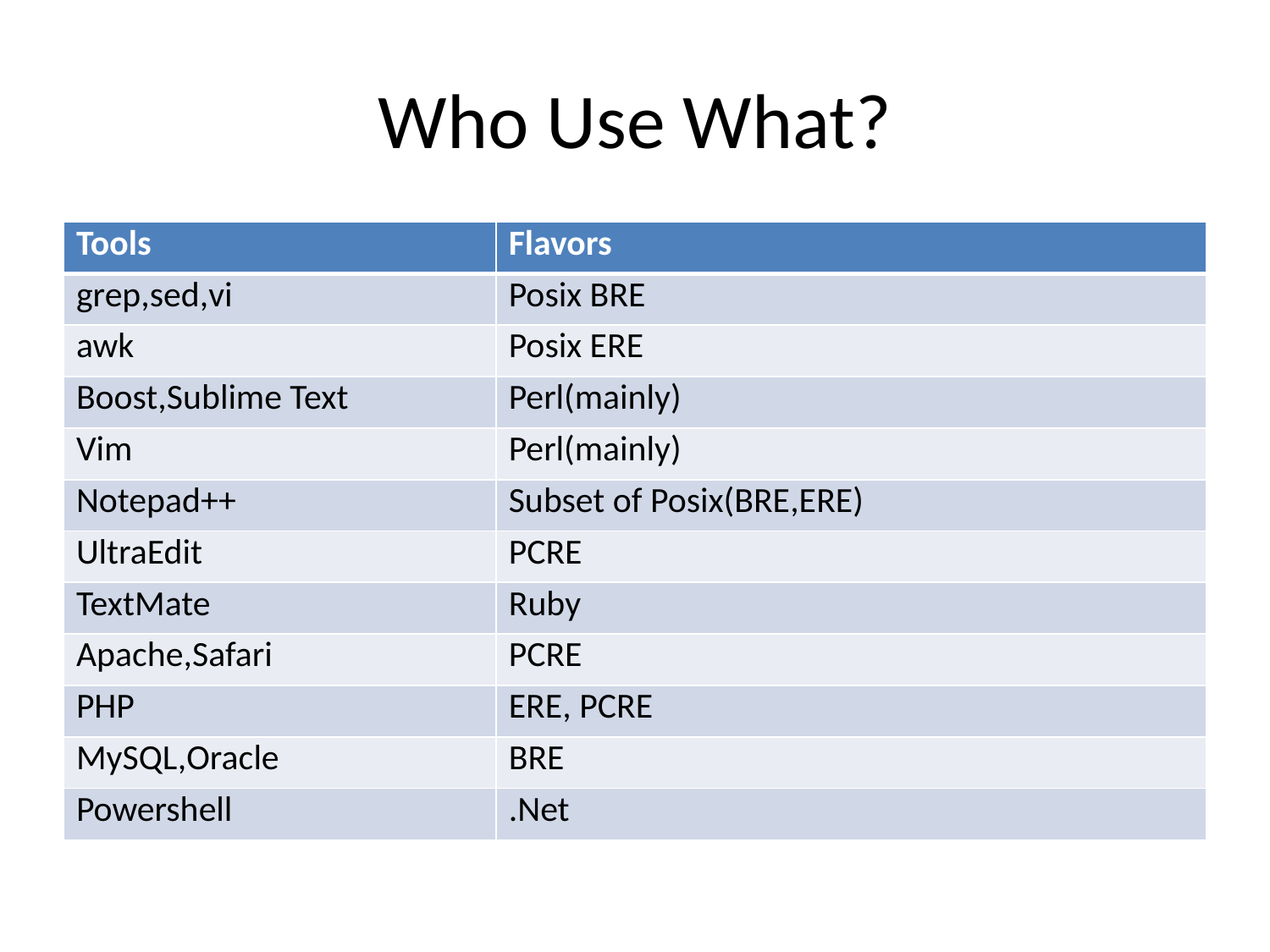

# Who Use What?
| Tools | Flavors |
| --- | --- |
| grep,sed,vi | Posix BRE |
| awk | Posix ERE |
| Boost,Sublime Text | Perl(mainly) |
| Vim | Perl(mainly) |
| Notepad++ | Subset of Posix(BRE,ERE) |
| UltraEdit | PCRE |
| TextMate | Ruby |
| Apache,Safari | PCRE |
| PHP | ERE, PCRE |
| MySQL,Oracle | BRE |
| Powershell | .Net |